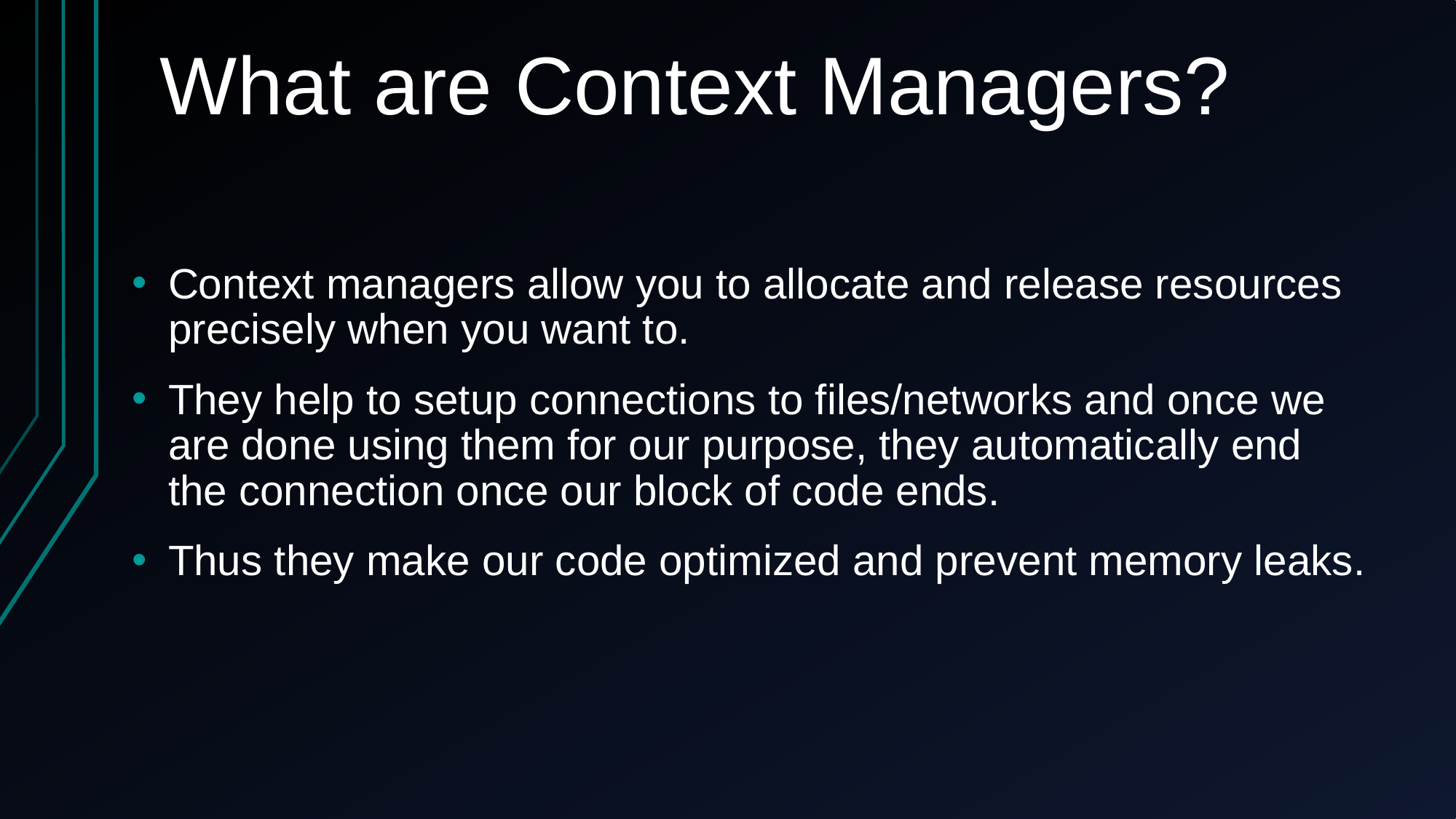

# What are Context Managers?
Context managers allow you to allocate and release resources precisely when you want to.
They help to setup connections to files/networks and once we are done using them for our purpose, they automatically end the connection once our block of code ends.
Thus they make our code optimized and prevent memory leaks.